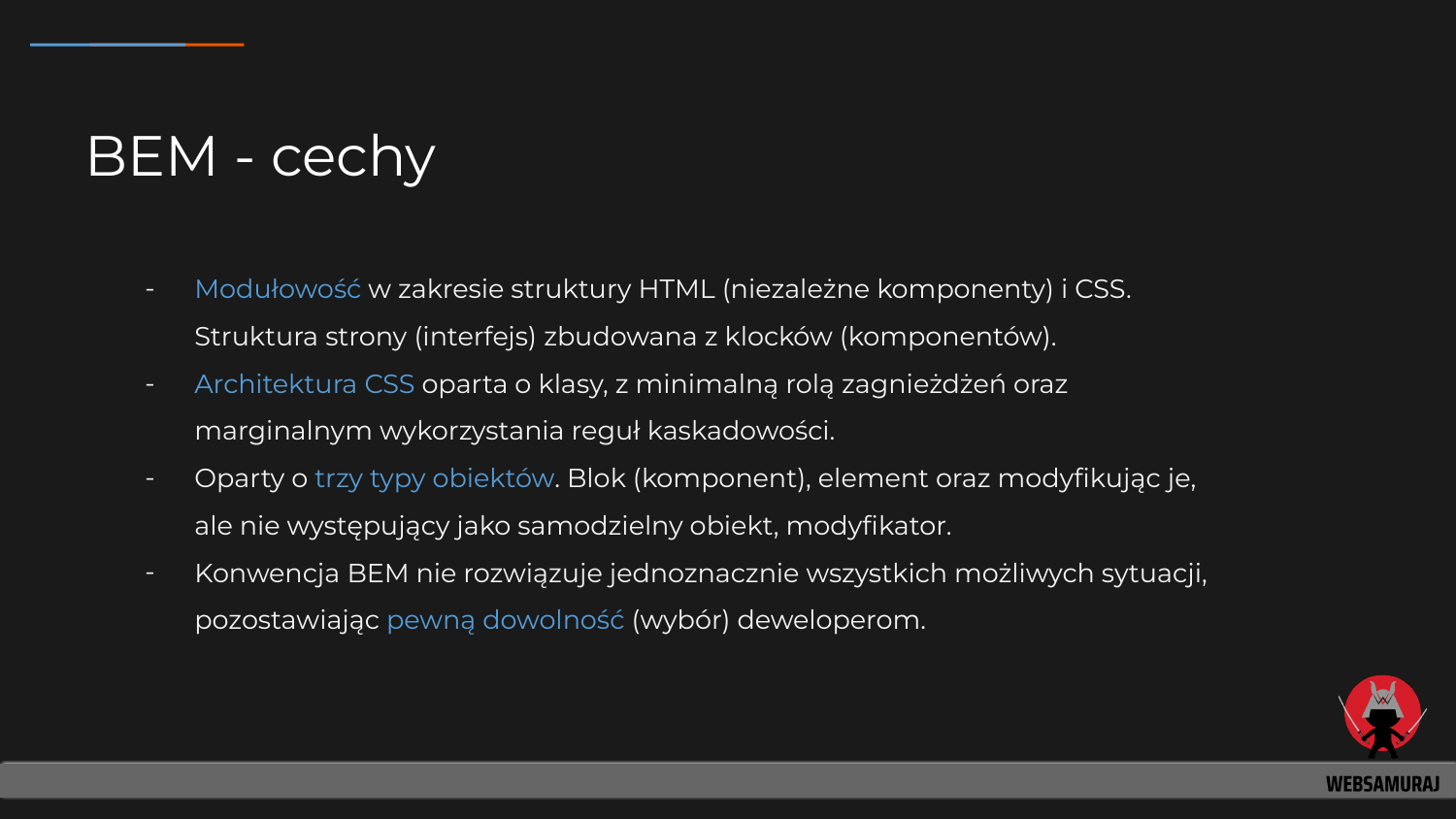

# BEM - cechy
Modułowość w zakresie struktury HTML (niezależne komponenty) i CSS. Struktura strony (interfejs) zbudowana z klocków (komponentów).
Architektura CSS oparta o klasy, z minimalną rolą zagnieżdżeń oraz marginalnym wykorzystania reguł kaskadowości.
Oparty o trzy typy obiektów. Blok (komponent), element oraz modyfikując je, ale nie występujący jako samodzielny obiekt, modyfikator.
Konwencja BEM nie rozwiązuje jednoznacznie wszystkich możliwych sytuacji, pozostawiając pewną dowolność (wybór) deweloperom.